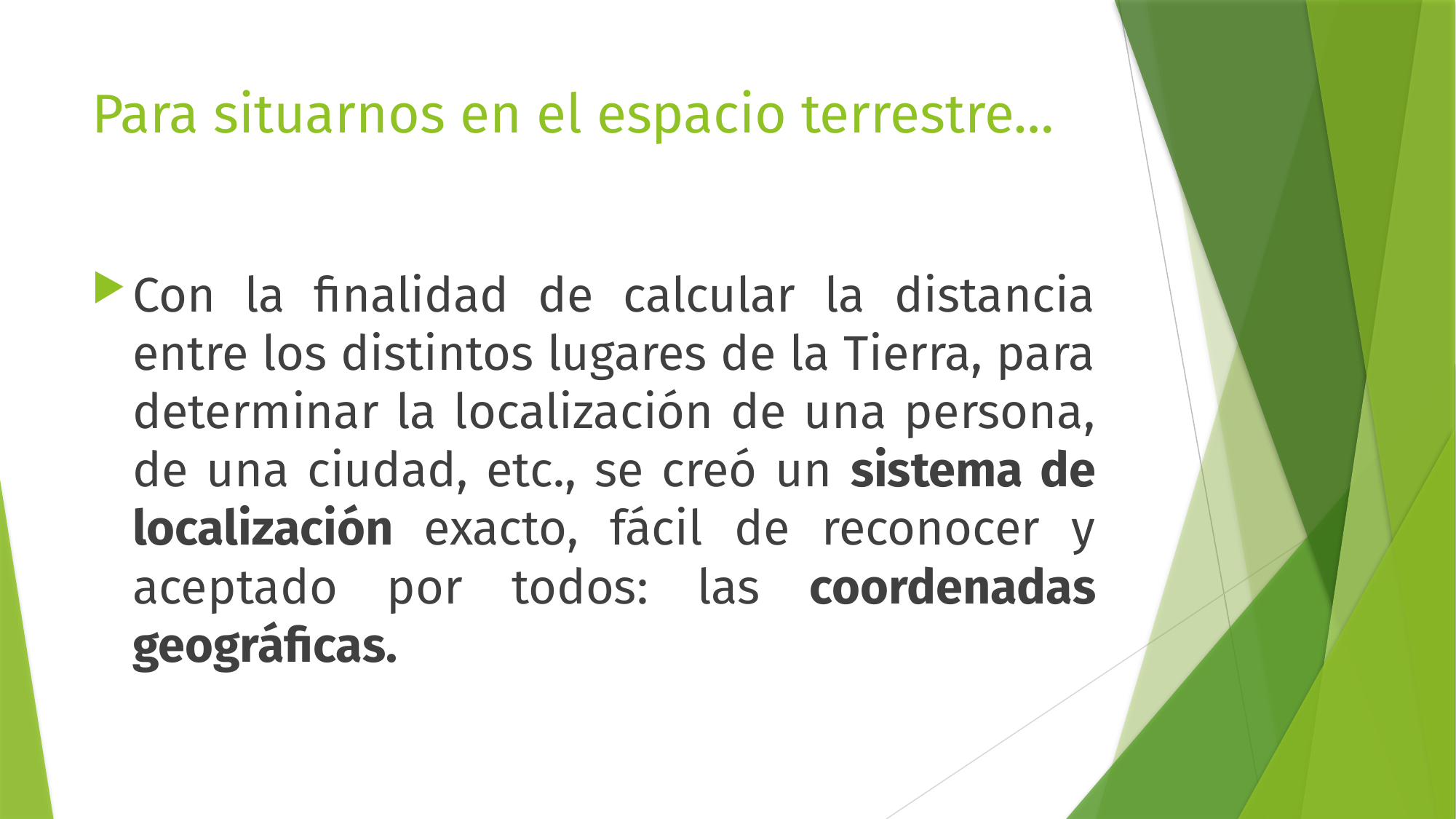

# Para situarnos en el espacio terrestre…
Con la finalidad de calcular la distancia entre los distintos lugares de la Tierra, para determinar la localización de una persona, de una ciudad, etc., se creó un sistema de localización exacto, fácil de reconocer y aceptado por todos: las coordenadas geográficas.